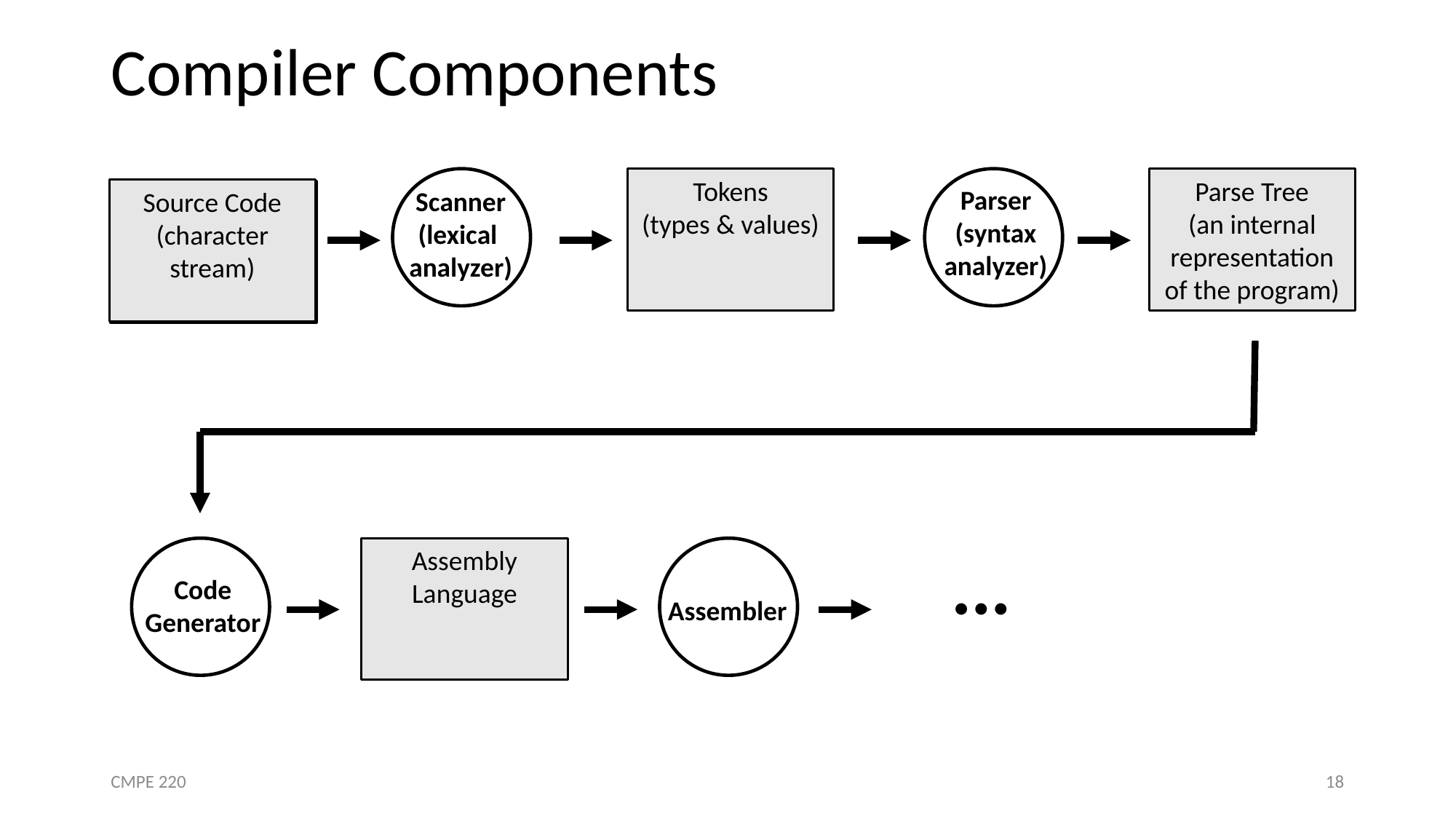

# Compiler Components

Tokens
(types & values)

Parse Tree
(an internal representation of the program)
Parser (syntax analyzer)
Scanner
(lexical
analyzer)
Source Code
(character stream)

Assembly Language

Code Generator
• • •
Assembler
CMPE 220
18